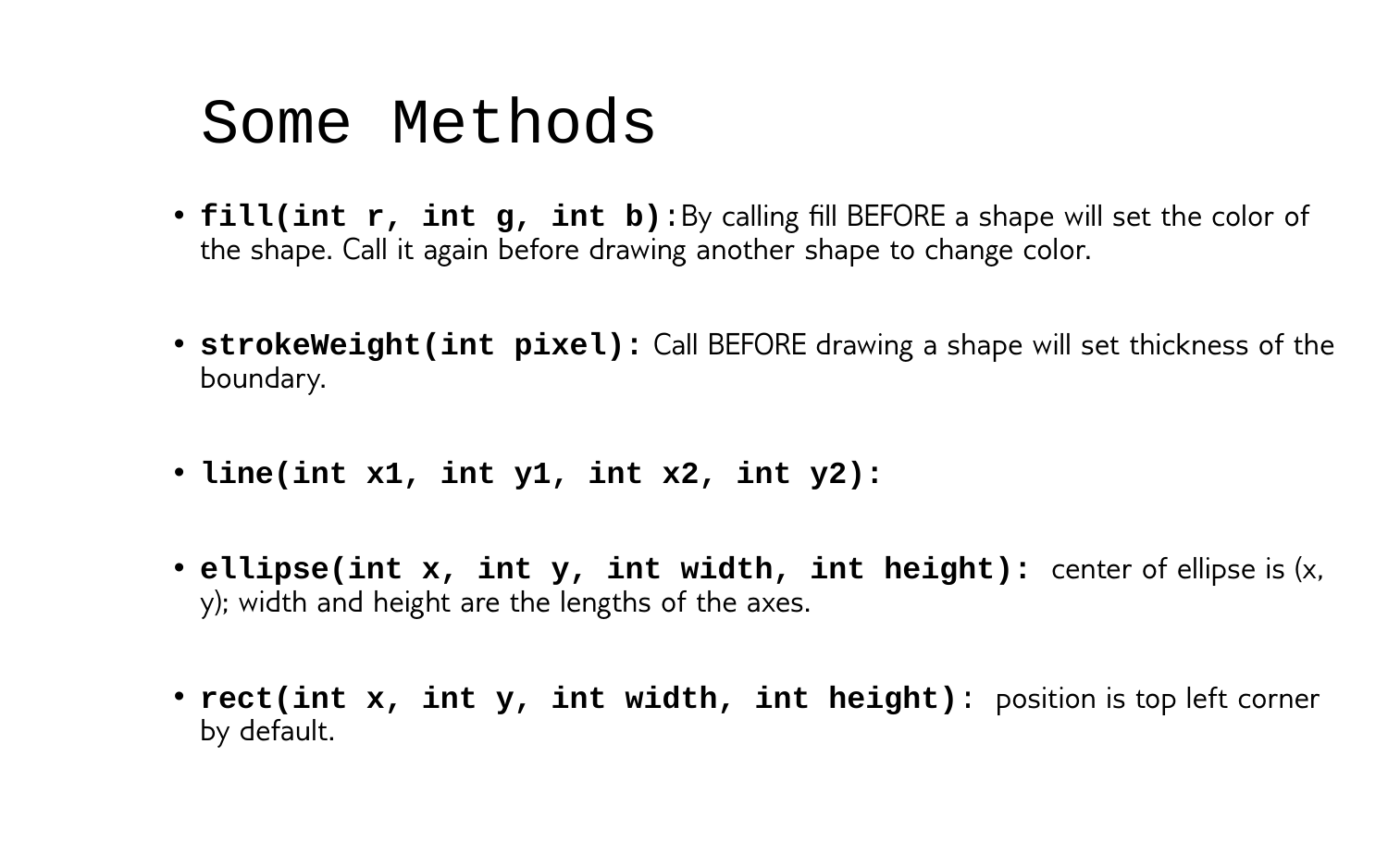

Some Methods

fill(int r, int g, int b):By calling fill BEFORE a shape will set the color of the shape. Call it again before drawing another shape to change color.

strokeWeight(int pixel): Call BEFORE drawing a shape will set thickness of the boundary.

line(int x1, int y1, int x2, int y2):

ellipse(int x, int y, int width, int height): center of ellipse is (x, y); width and height are the lengths of the axes.

rect(int x, int y, int width, int height): position is top left corner by default.